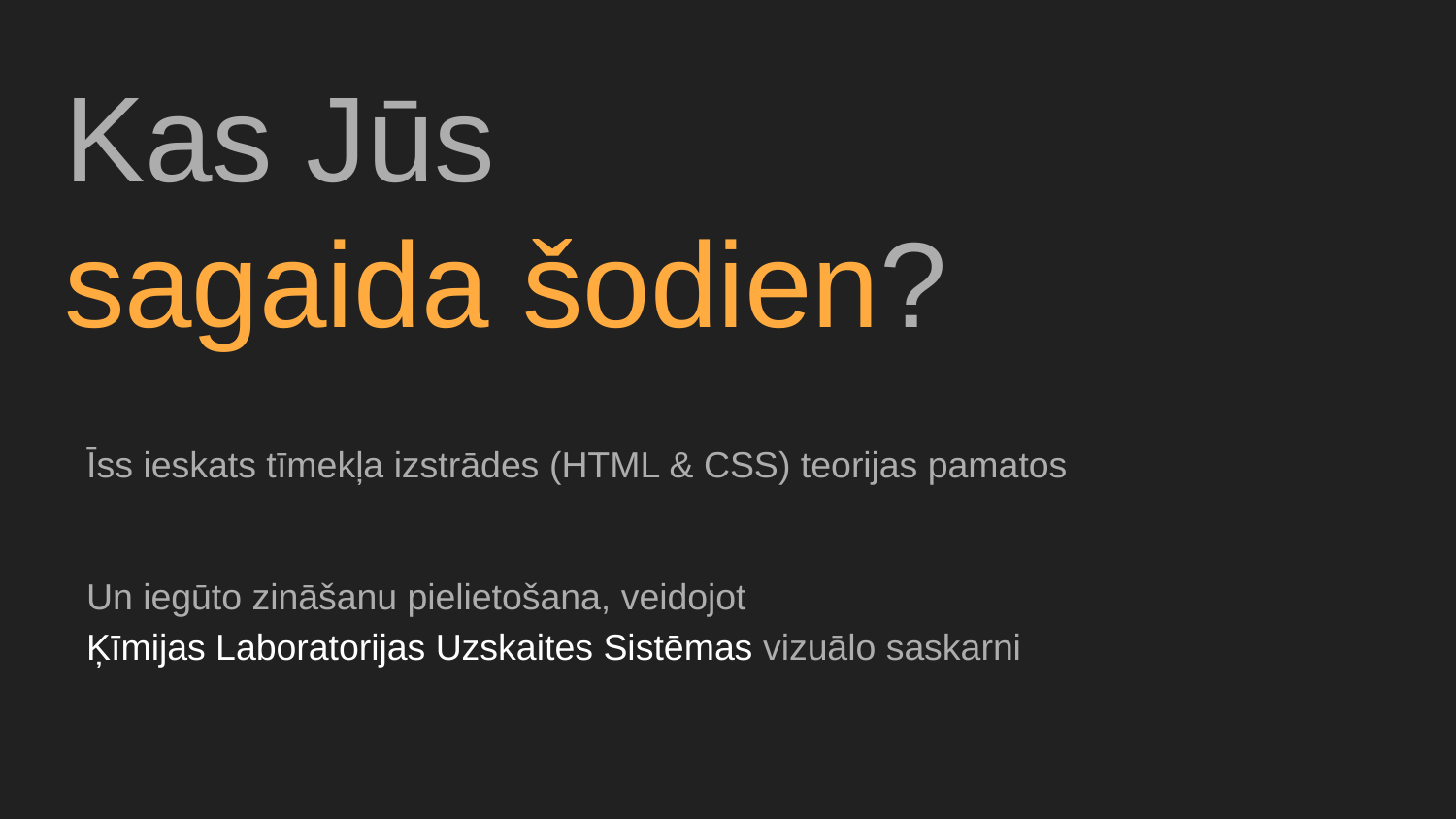

Kas Jūs
sagaida šodien?

Īss ieskats tīmekļa izstrādes (HTML & CSS) teorijas pamatos
Un iegūto zināšanu pielietošana, veidojot
Ķīmijas Laboratorijas Uzskaites Sistēmas vizuālo saskarni